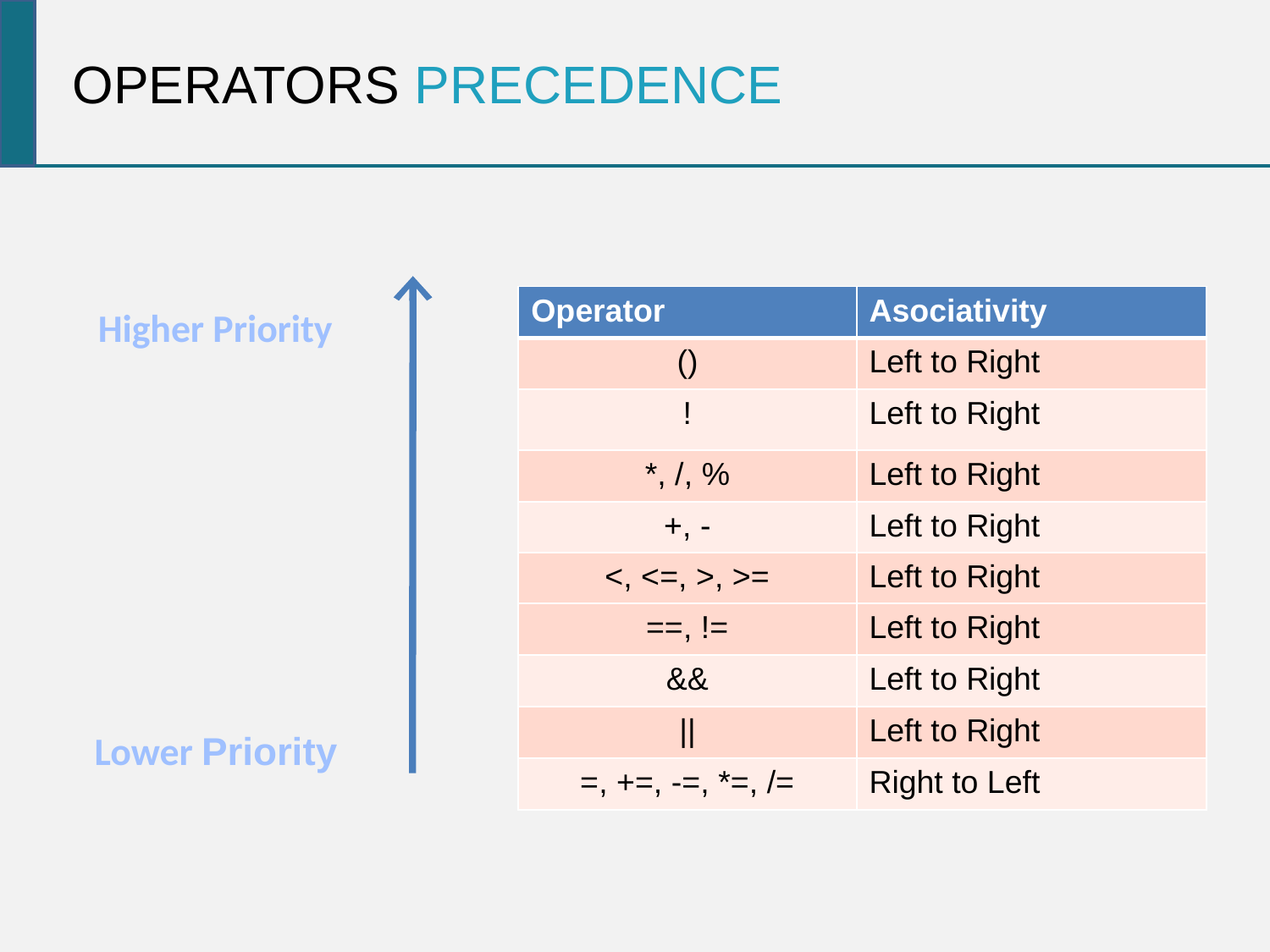

Operators precedence
| Operator | Asociativity |
| --- | --- |
| () | Left to Right |
| ! | Left to Right |
| \*, /, % | Left to Right |
| +, - | Left to Right |
| <, <=, >, >= | Left to Right |
| ==, != | Left to Right |
| && | Left to Right |
| || | Left to Right |
| =, +=, -=, \*=, /= | Right to Left |
Higher Priority
Lower Priority